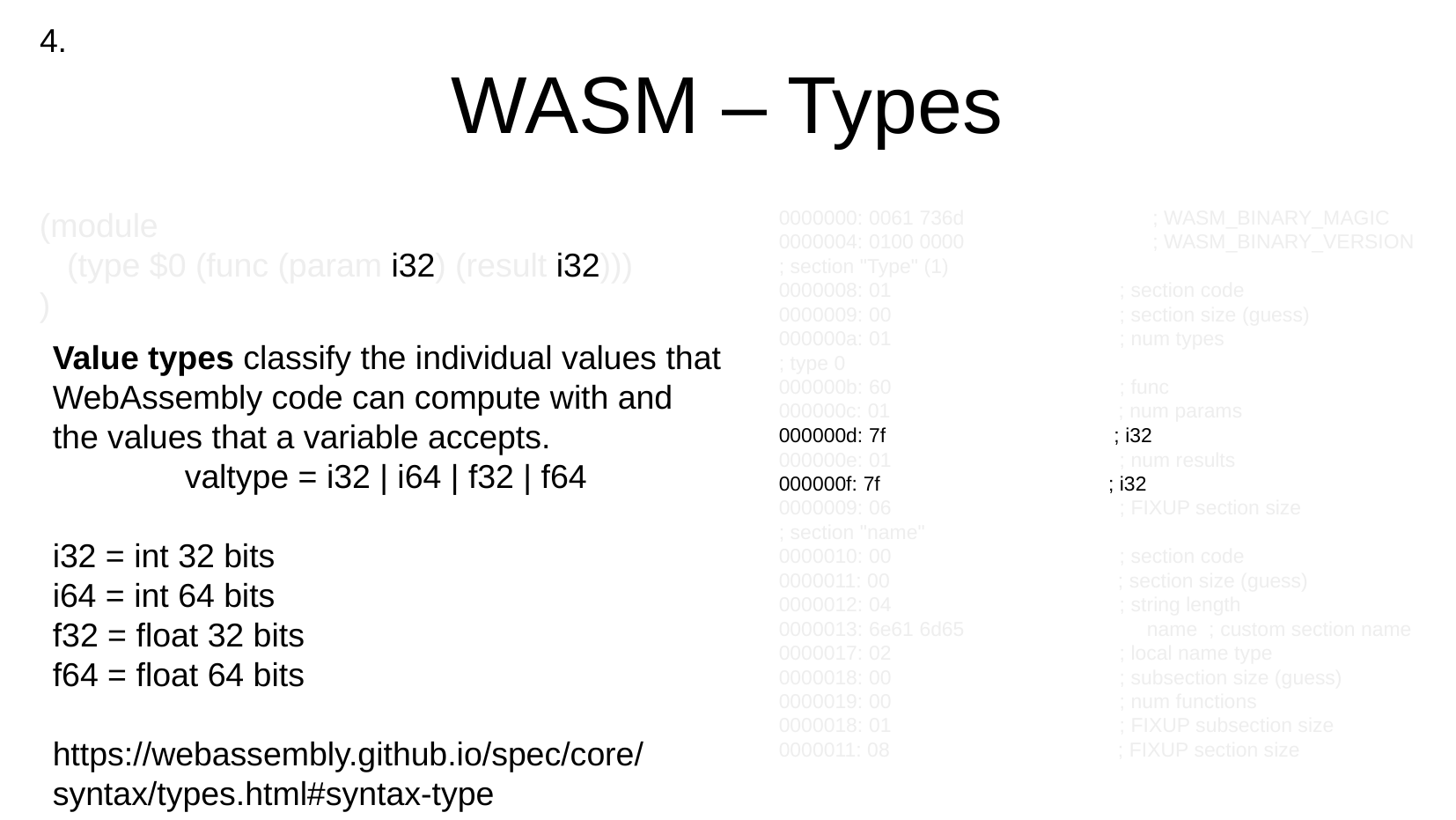

4.
WASM – Types
(module
   (type $0 (func (param i32) (result i32)))
)
0000000: 0061 736d                                 ; WASM_BINARY_MAGIC
0000004: 0100 0000                                 ; WASM_BINARY_VERSION
; section "Type" (1)
0000008: 01                                        ; section code
0000009: 00                                        ; section size (guess)
000000a: 01                                        ; num types
; type 0
000000b: 60                                        ; func
000000c: 01                                        ; num params
000000d: 7f                                        ; i32
000000e: 01                                        ; num results
000000f: 7f                                        ; i32
0000009: 06                                        ; FIXUP section size
; section "name"
0000010: 00                                        ; section code
0000011: 00                                        ; section size (guess)
0000012: 04                                        ; string length
0000013: 6e61 6d65                                name  ; custom section name
0000017: 02                                        ; local name type
0000018: 00                                        ; subsection size (guess)
0000019: 00                                        ; num functions
0000018: 01                                        ; FIXUP subsection size
0000011: 08                                        ; FIXUP section size
Value types classify the individual values that WebAssembly code can compute with and the values that a variable accepts.
	valtype = i32 | i64 | f32 | f64

i32 = int 32 bits
i64 = int 64 bits
f32 = float 32 bits
f64 = float 64 bits

https://webassembly.github.io/spec/core/syntax/types.html#syntax-type